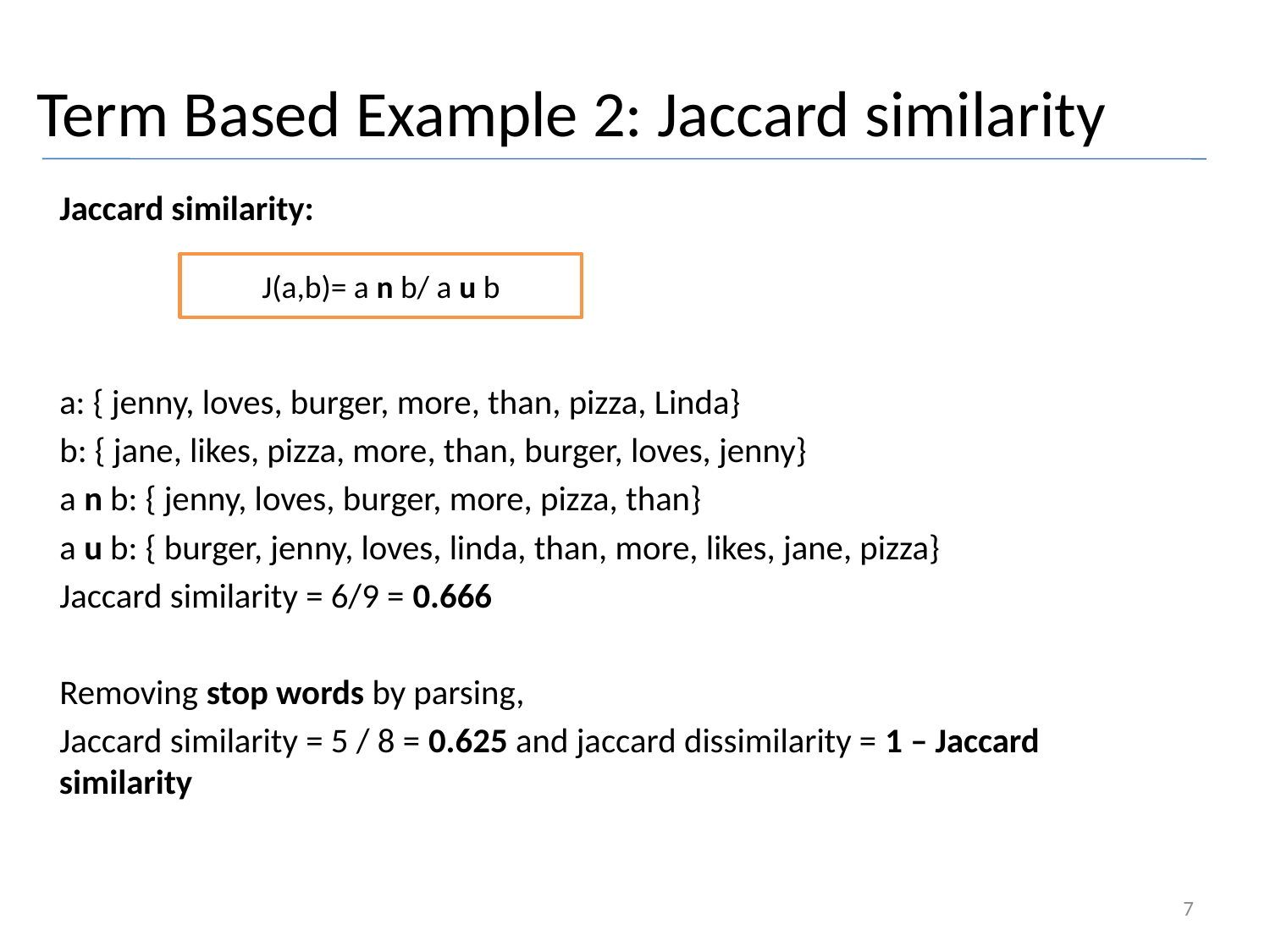

# Term Based Example 2: Jaccard similarity
      Jaccard similarity:

      a: { jenny, loves, burger, more, than, pizza, Linda}
      b: { jane, likes, pizza, more, than, burger, loves, jenny}
      a n b: { jenny, loves, burger, more, pizza, than}
      a u b: { burger, jenny, loves, linda, than, more, likes, jane, pizza}
      Jaccard similarity = 6/9 = 0.666

      Removing stop words by parsing,
      Jaccard similarity = 5 / 8 = 0.625 and jaccard dissimilarity = 1 – Jaccard similarity
J(a,b)= a n b/ a u b
7